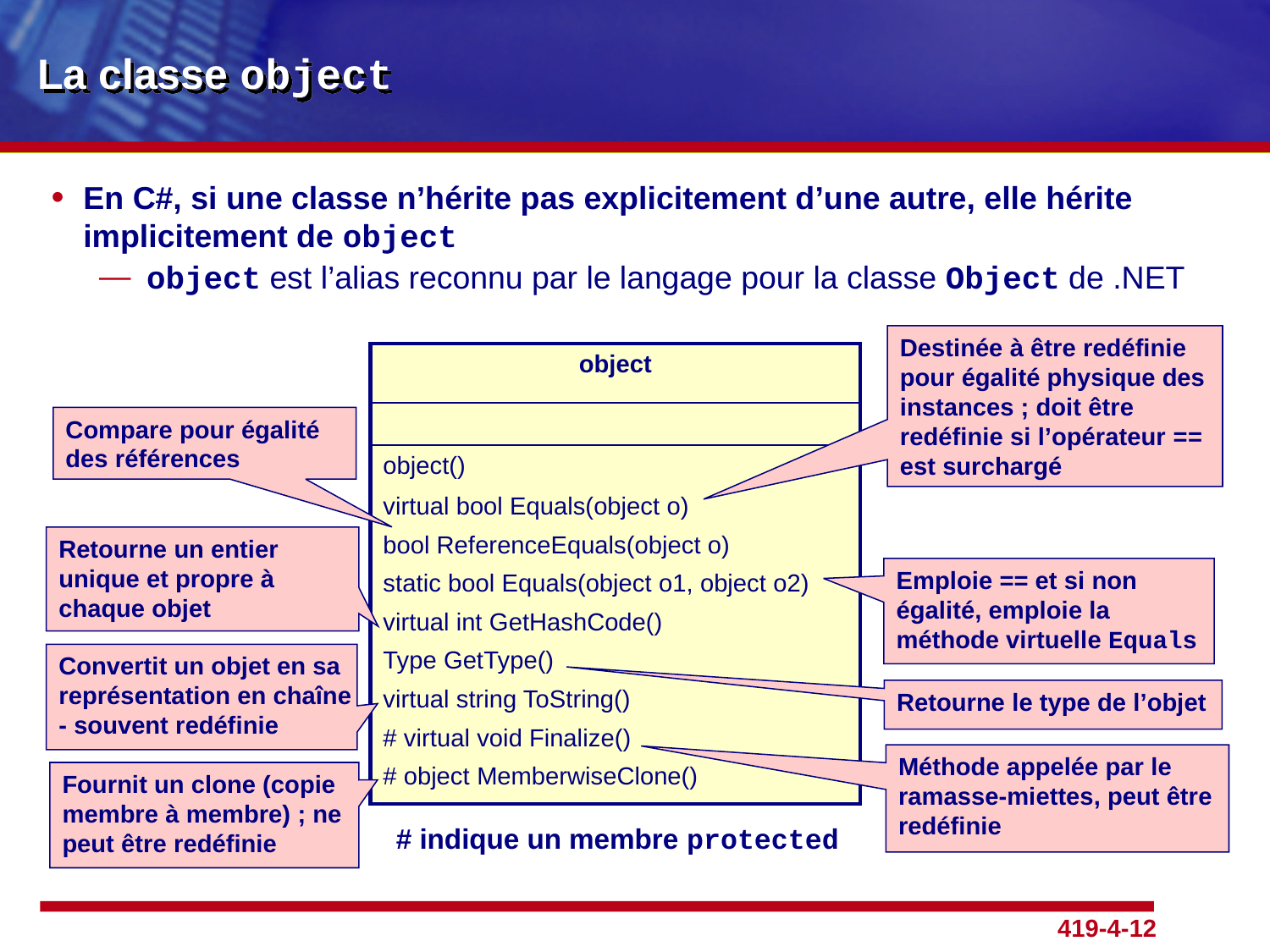

# La classe object
En C#, si une classe n’hérite pas explicitement d’une autre, elle hérite implicitement de object
object est l’alias reconnu par le langage pour la classe Object de .NET
Destinée à être redéfinie pour égalité physique des instances ; doit être redéfinie si l’opérateur == est surchargé
| object |
| --- |
|  |
| object() virtual bool Equals(object o) bool ReferenceEquals(object o) static bool Equals(object o1, object o2) virtual int GetHashCode() Type GetType() virtual string ToString() # virtual void Finalize() # object MemberwiseClone() |
Compare pour égalité des références
Retourne un entier unique et propre à chaque objet
Emploie == et si non égalité, emploie la méthode virtuelle Equals
Convertit un objet en sa représentation en chaîne - souvent redéfinie
Retourne le type de l’objet
Méthode appelée par le ramasse-miettes, peut être redéfinie
Fournit un clone (copie membre à membre) ; ne peut être redéfinie
# indique un membre protected